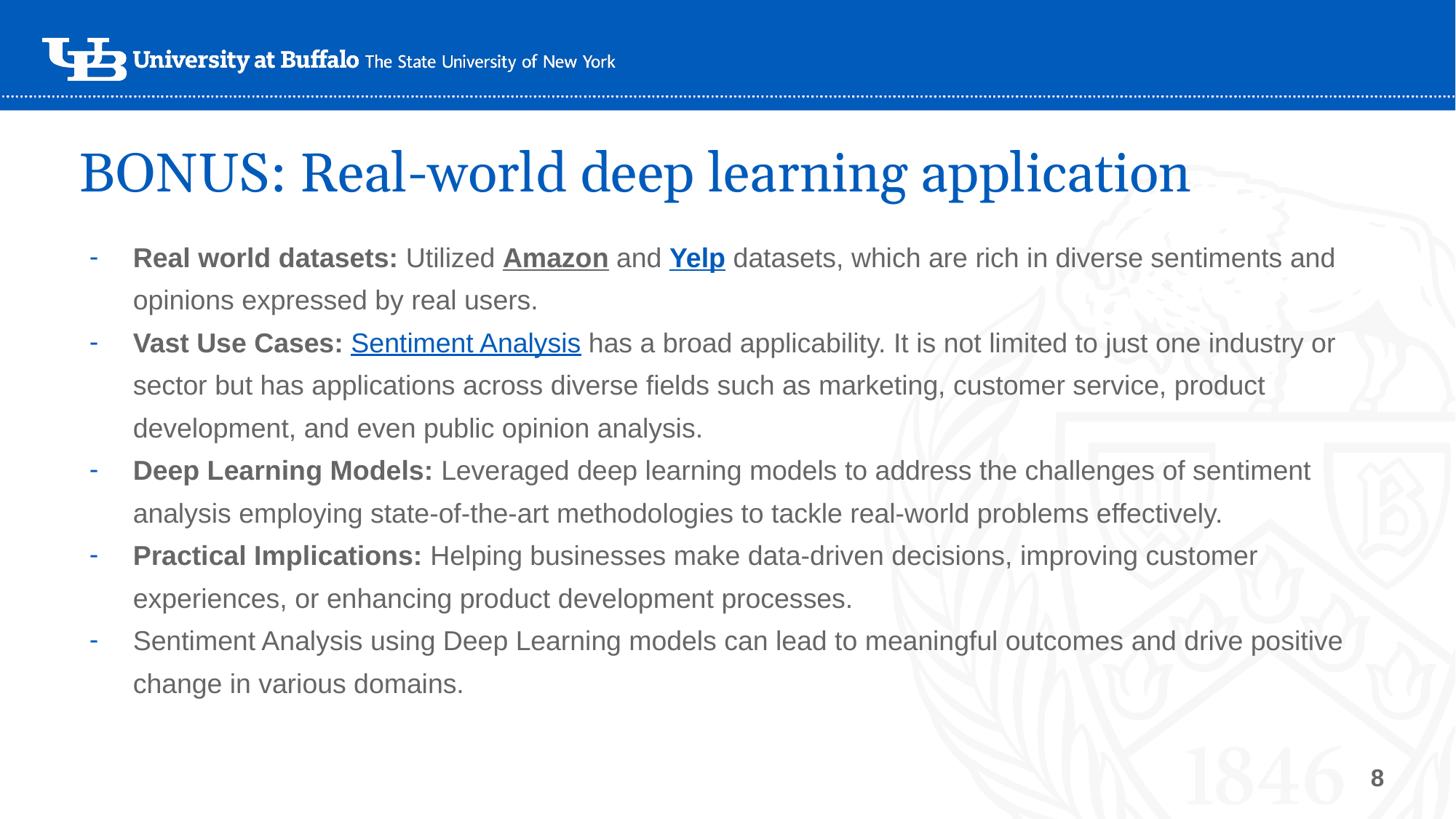

# BONUS: Real-world deep learning application
Real world datasets: Utilized Amazon and Yelp datasets, which are rich in diverse sentiments and opinions expressed by real users.
Vast Use Cases: Sentiment Analysis has a broad applicability. It is not limited to just one industry or sector but has applications across diverse fields such as marketing, customer service, product development, and even public opinion analysis.
Deep Learning Models: Leveraged deep learning models to address the challenges of sentiment analysis employing state-of-the-art methodologies to tackle real-world problems effectively.
Practical Implications: Helping businesses make data-driven decisions, improving customer experiences, or enhancing product development processes.
Sentiment Analysis using Deep Learning models can lead to meaningful outcomes and drive positive change in various domains.
8